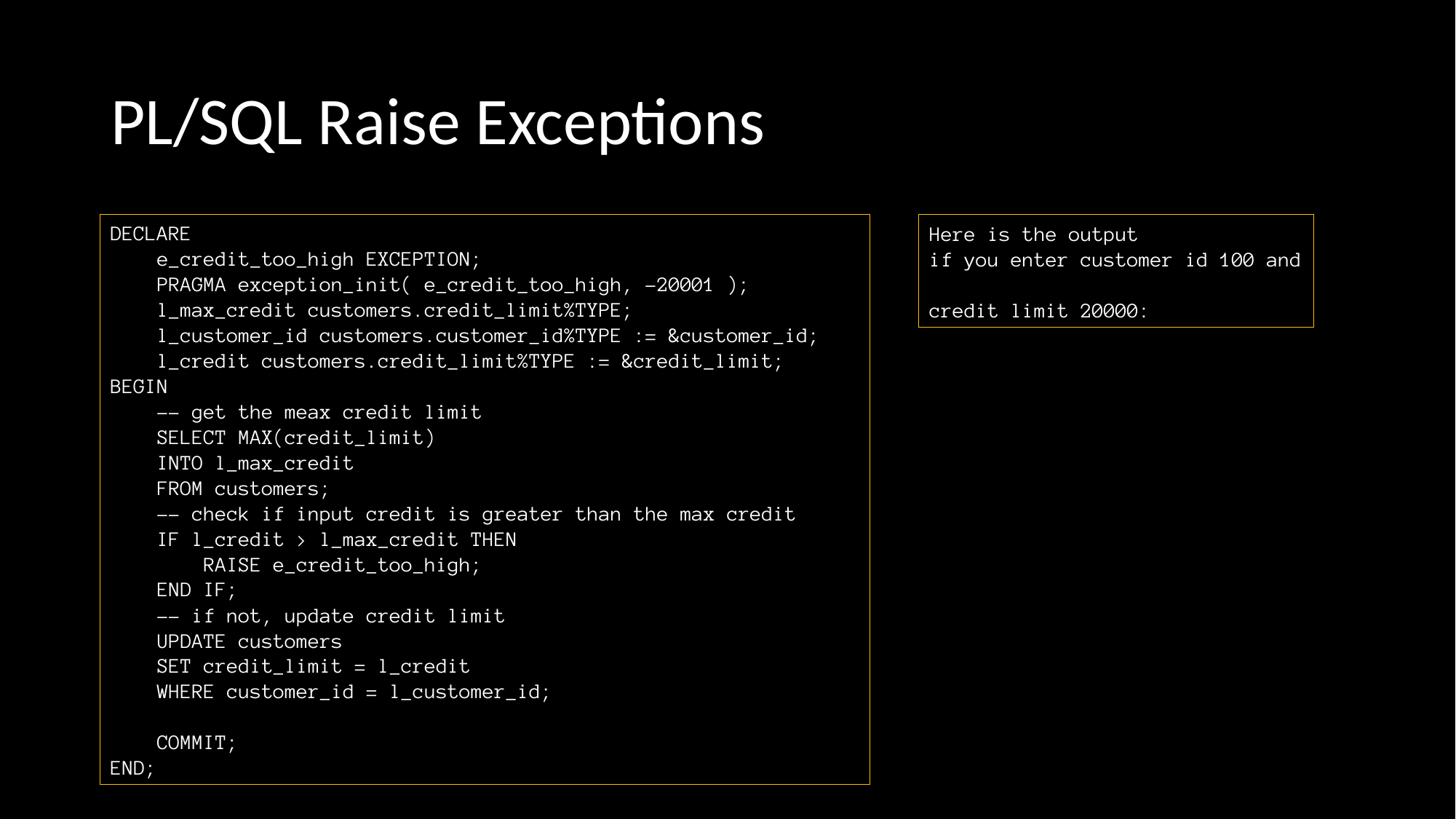

# PL/SQL Raise Exceptions
DECLARE
    e_credit_too_high EXCEPTION;
    PRAGMA exception_init( e_credit_too_high, -20001 );
    l_max_credit customers.credit_limit%TYPE;
    l_customer_id customers.customer_id%TYPE := &customer_id;
    l_credit customers.credit_limit%TYPE := &credit_limit;
BEGIN
    -- get the meax credit limit
    SELECT MAX(credit_limit)
    INTO l_max_credit
    FROM customers;
    -- check if input credit is greater than the max credit
    IF l_credit > l_max_credit THEN
        RAISE e_credit_too_high;
    END IF;
    -- if not, update credit limit
    UPDATE customers
    SET credit_limit = l_credit
    WHERE customer_id = l_customer_id;

    COMMIT;
END;
Here is the output
if you enter customer id 100 and
credit limit 20000: